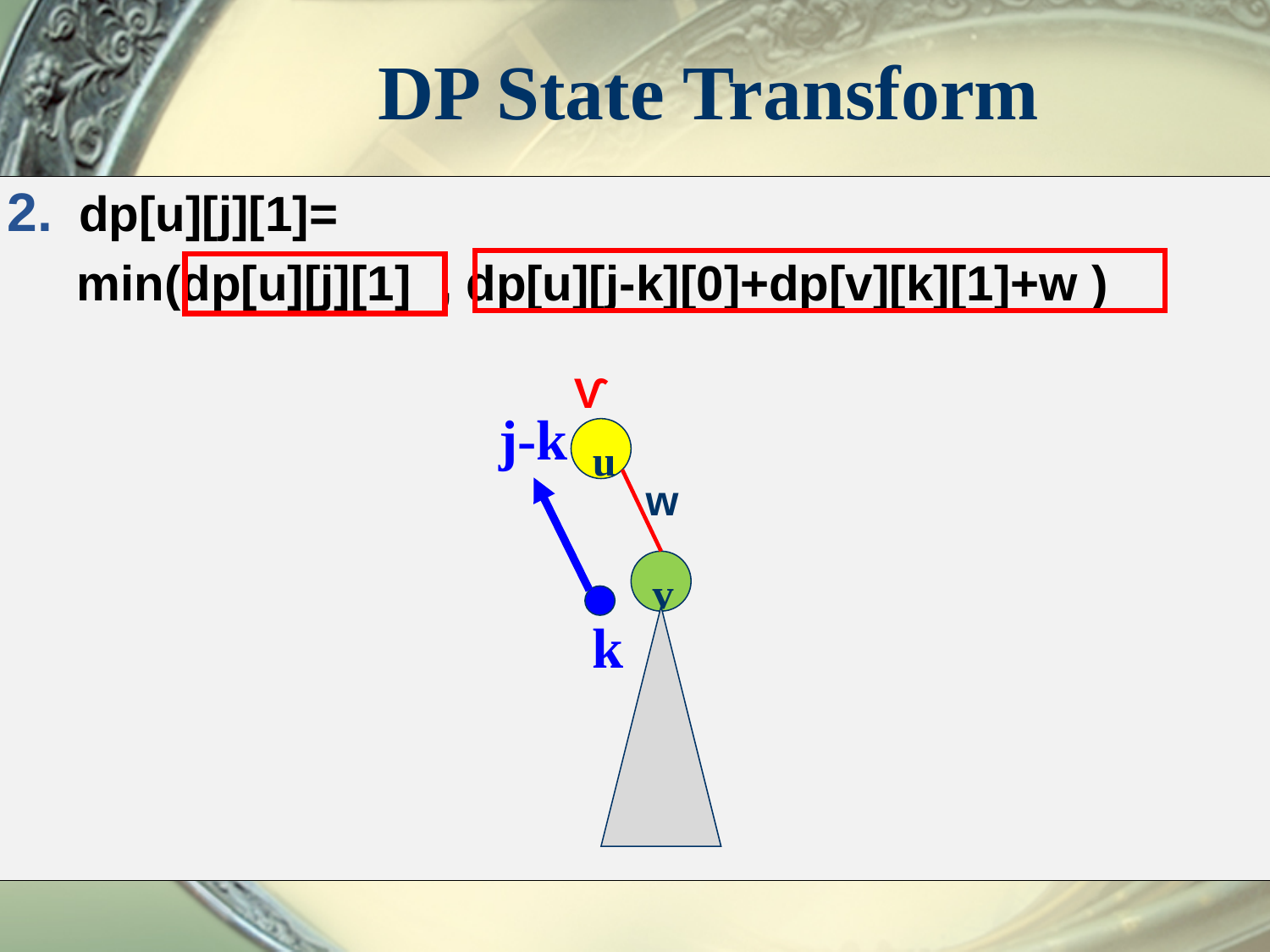

# DP State Transform
dp[u][j][1]=
 min(dp[u][j][1]  , dp[u][j-k][0]+dp[v][k][1]+w )

Ѵ
j-k
u
w
v

k